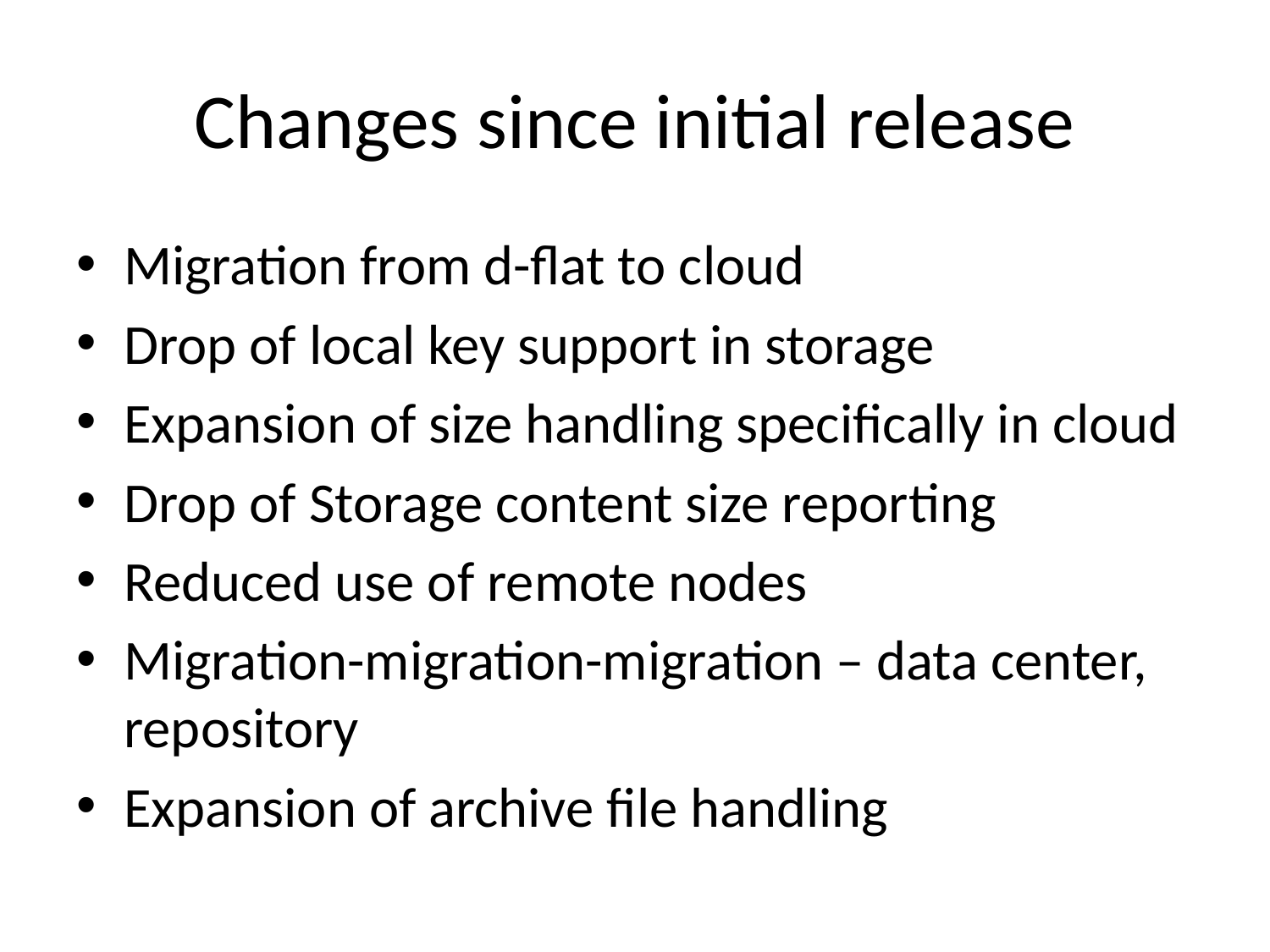

# Changes since initial release
Migration from d-flat to cloud
Drop of local key support in storage
Expansion of size handling specifically in cloud
Drop of Storage content size reporting
Reduced use of remote nodes
Migration-migration-migration – data center, repository
Expansion of archive file handling